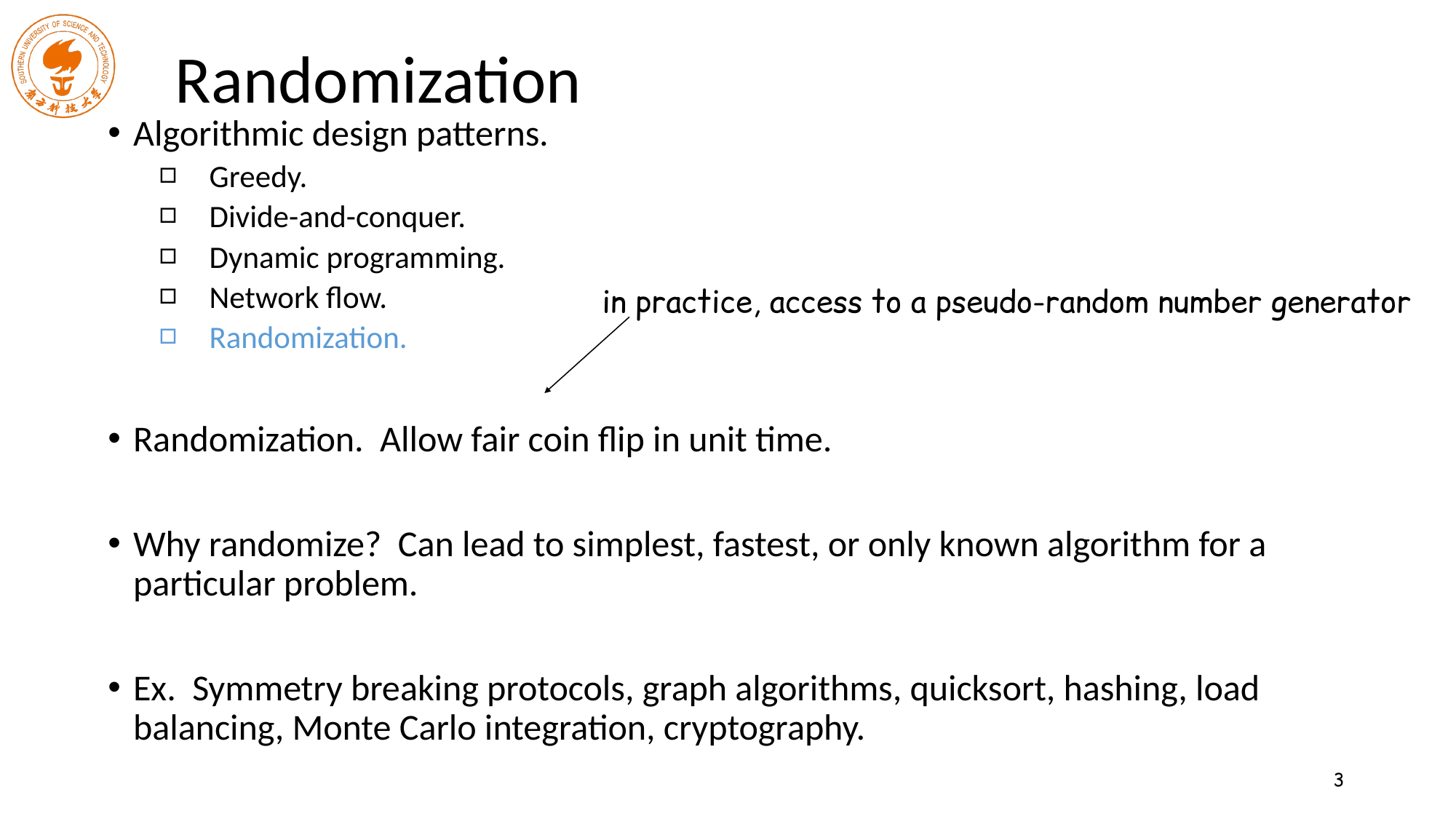

# Randomization
Algorithmic design patterns.
Greedy.
Divide-and-conquer.
Dynamic programming.
Network flow.
Randomization.

Randomization.  Allow fair coin flip in unit time.

Why randomize?  Can lead to simplest, fastest, or only known algorithm for a particular problem.

Ex.  Symmetry breaking protocols, graph algorithms, quicksort, hashing, load balancing, Monte Carlo integration, cryptography.
in practice, access to a pseudo-random number generator

3